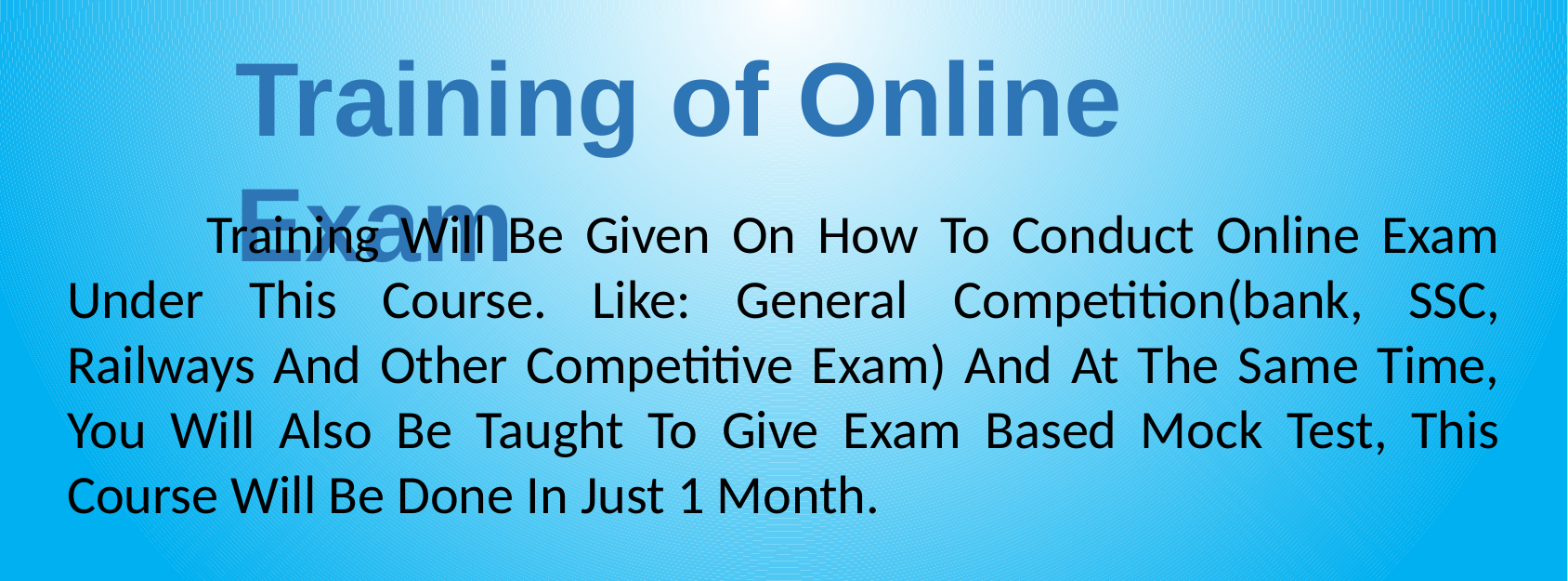

Training of Online Exam
	Training Will Be Given On How To Conduct Online Exam Under This Course. Like: General Competition(bank, SSC, Railways And Other Competitive Exam) And At The Same Time, You Will Also Be Taught To Give Exam Based Mock Test, This Course Will Be Done In Just 1 Month.